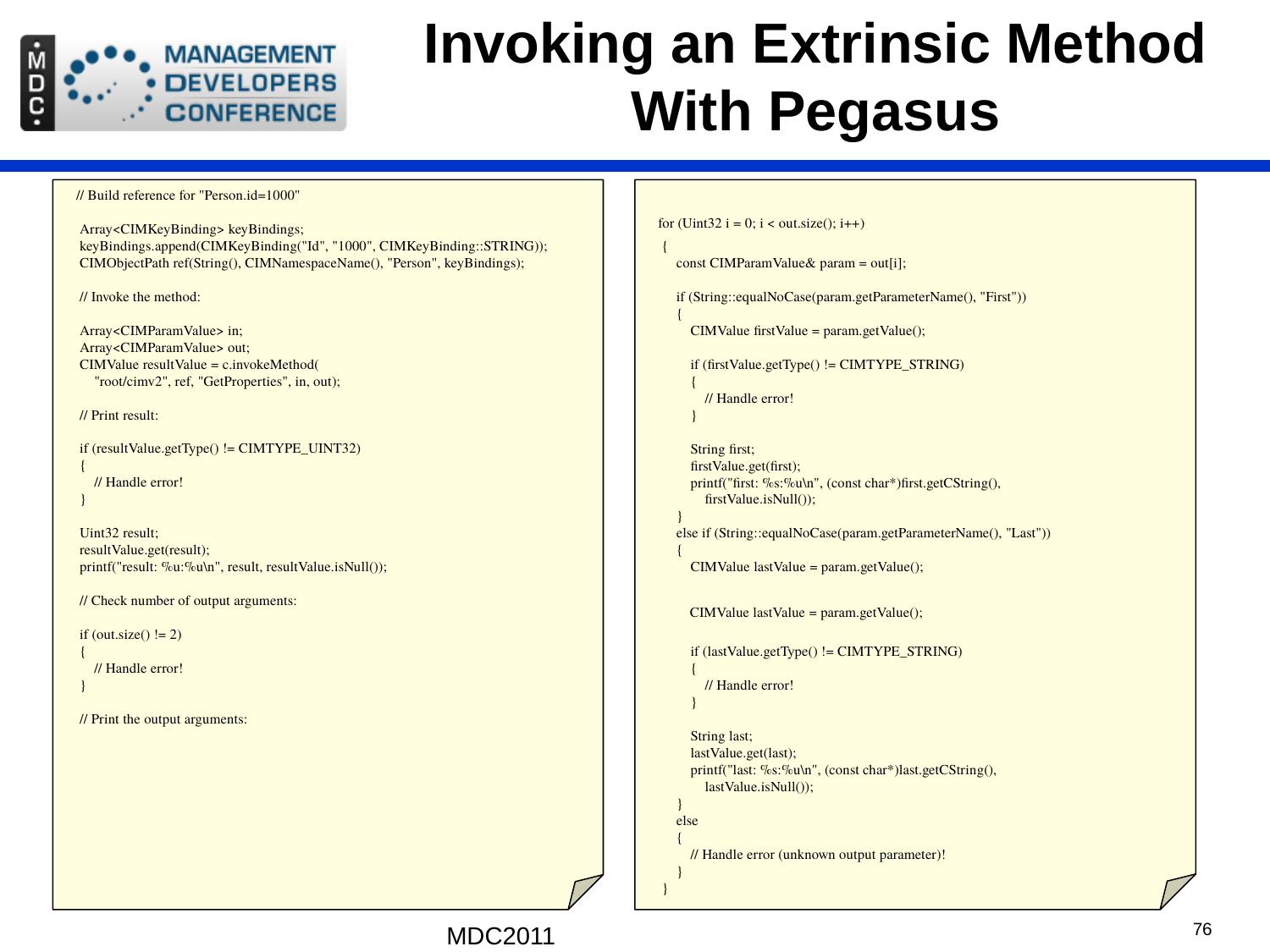

# Invoking an Extrinsic Method With Pegasus
   // Build reference for "Person.id=1000"

    Array<CIMKeyBinding> keyBindings;
    keyBindings.append(CIMKeyBinding("Id", "1000", CIMKeyBinding::STRING));
    CIMObjectPath ref(String(), CIMNamespaceName(), "Person", keyBindings);

    // Invoke the method:

    Array<CIMParamValue> in;
    Array<CIMParamValue> out;
    CIMValue resultValue = c.invokeMethod(
        "root/cimv2", ref, "GetProperties", in, out);

    // Print result:

    if (resultValue.getType() != CIMTYPE_UINT32)
    {
        // Handle error!
    }

    Uint32 result;
    resultValue.get(result);
    printf("result: %u:%u\n", result, resultValue.isNull());

    // Check number of output arguments:

    if (out.size() != 2)
    {
        // Handle error!
    }

    // Print the output arguments:

 for (Uint32 i = 0; i < out.size(); i++)
    {
        const CIMParamValue& param = out[i];

        if (String::equalNoCase(param.getParameterName(), "First"))
        {
            CIMValue firstValue = param.getValue();

            if (firstValue.getType() != CIMTYPE_STRING)
            {
                // Handle error!
            }

            String first;
            firstValue.get(first);
            printf("first: %s:%u\n", (const char*)first.getCString(),
                firstValue.isNull());
        }
        else if (String::equalNoCase(param.getParameterName(), "Last"))
        {
            CIMValue lastValue = param.getValue();
    CIMValue lastValue = param.getValue();

            if (lastValue.getType() != CIMTYPE_STRING)
            {
                // Handle error!
            }

            String last;
            lastValue.get(last);
            printf("last: %s:%u\n", (const char*)last.getCString(),
                lastValue.isNull());
        }
        else
        {
            // Handle error (unknown output parameter)!
        }
    }

MDC2011
76